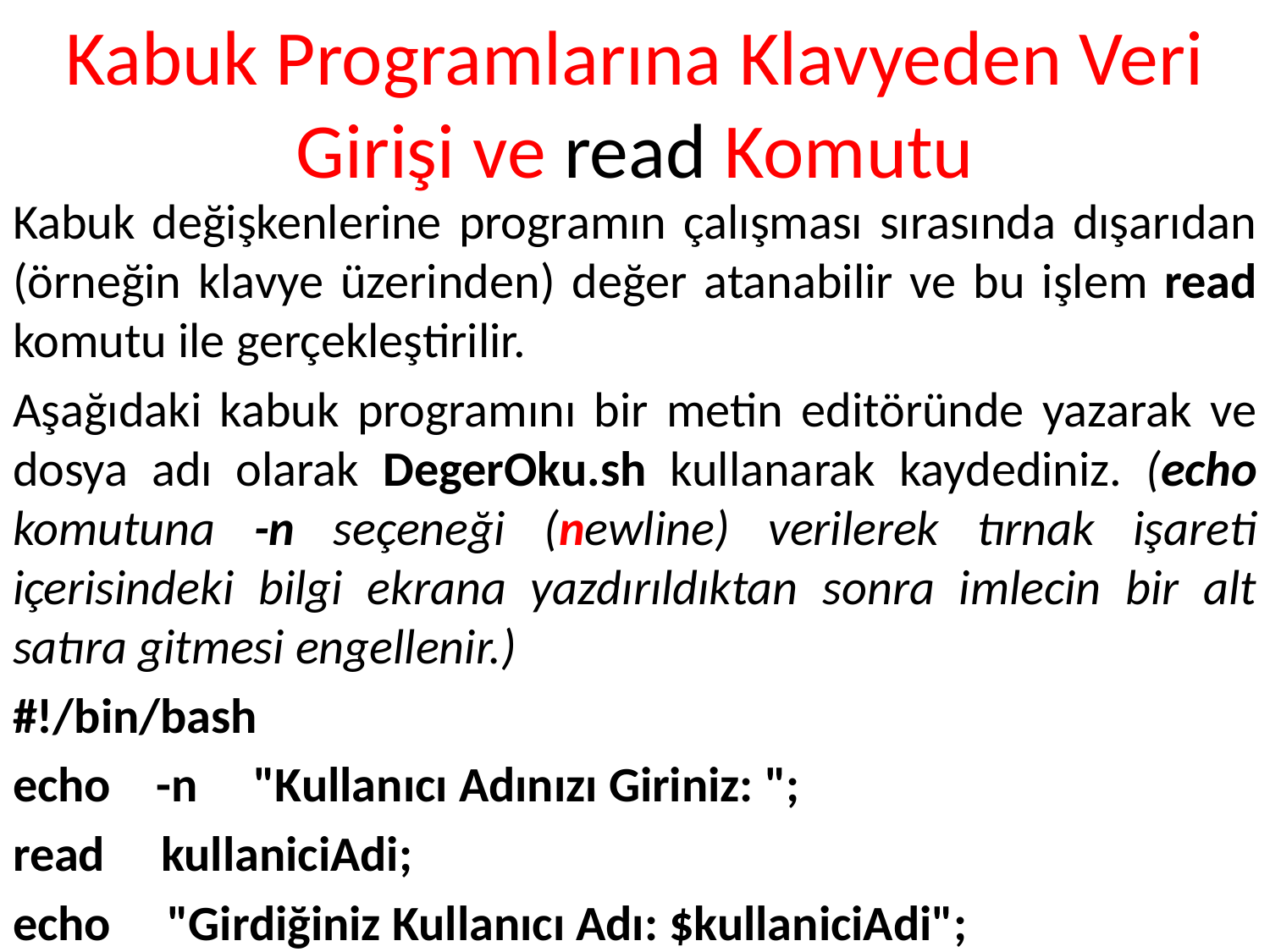

# Kabuk Programlarına Klavyeden Veri Girişi ve read Komutu
Kabuk değişkenlerine programın çalışması sırasında dışarıdan (örneğin klavye üzerinden) değer atanabilir ve bu işlem read komutu ile gerçekleştirilir.
Aşağıdaki kabuk programını bir metin editöründe yazarak ve dosya adı olarak DegerOku.sh kullanarak kaydediniz. (echo komutuna -n seçeneği (newline) verilerek tırnak işareti içerisindeki bilgi ekrana yazdırıldıktan sonra imlecin bir alt satıra gitmesi engellenir.)
#!/bin/bash
echo    -n     "Kullanıcı Adınızı Giriniz: ";
read     kullaniciAdi;
echo     "Girdiğiniz Kullanıcı Adı: $kullaniciAdi";